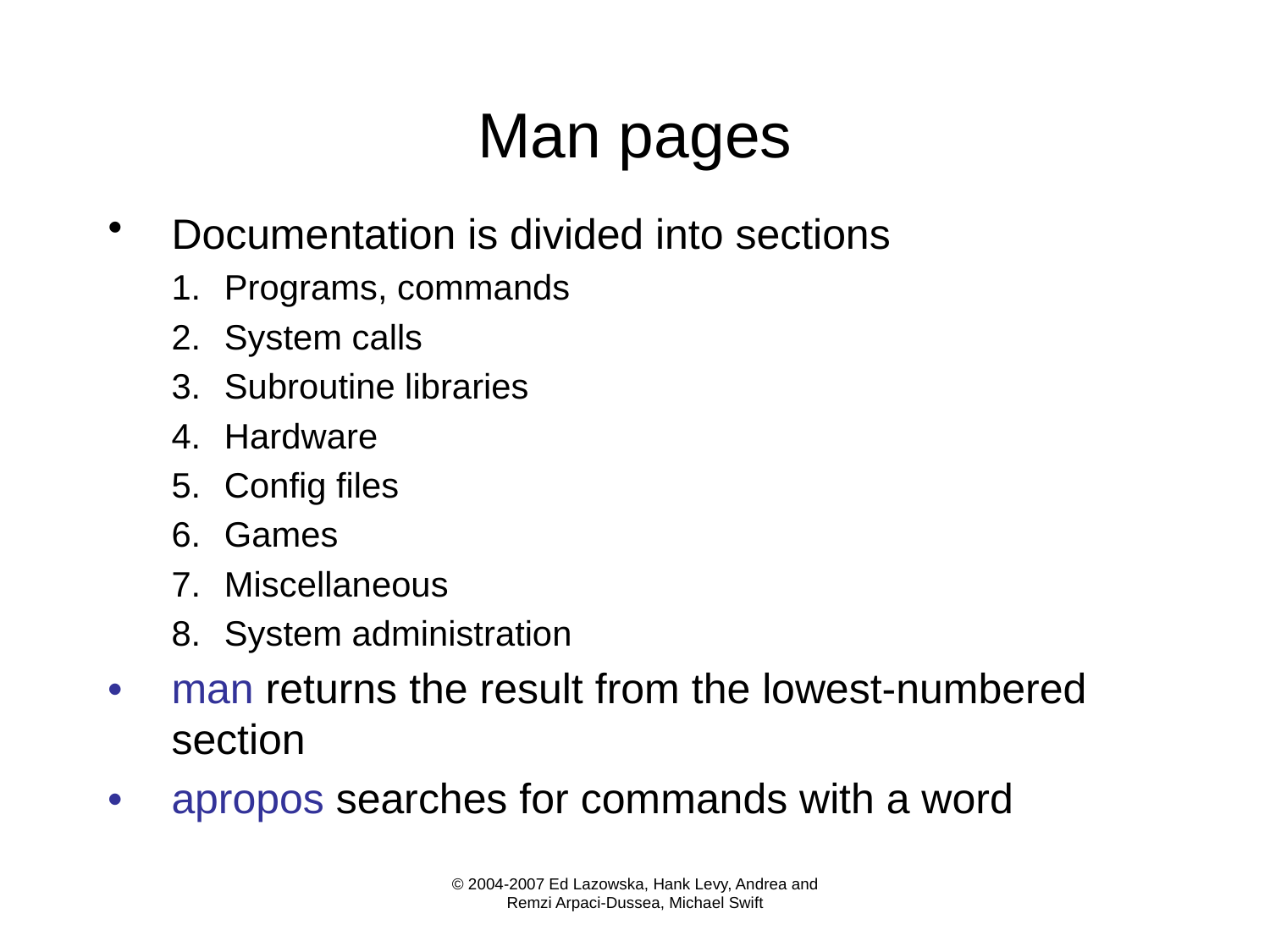

# Man pages
Documentation is divided into sections
Programs, commands
System calls
Subroutine libraries
Hardware
Config files
Games
Miscellaneous
System administration
man returns the result from the lowest-numbered section
apropos searches for commands with a word
© 2004-2007 Ed Lazowska, Hank Levy, Andrea and Remzi Arpaci-Dussea, Michael Swift